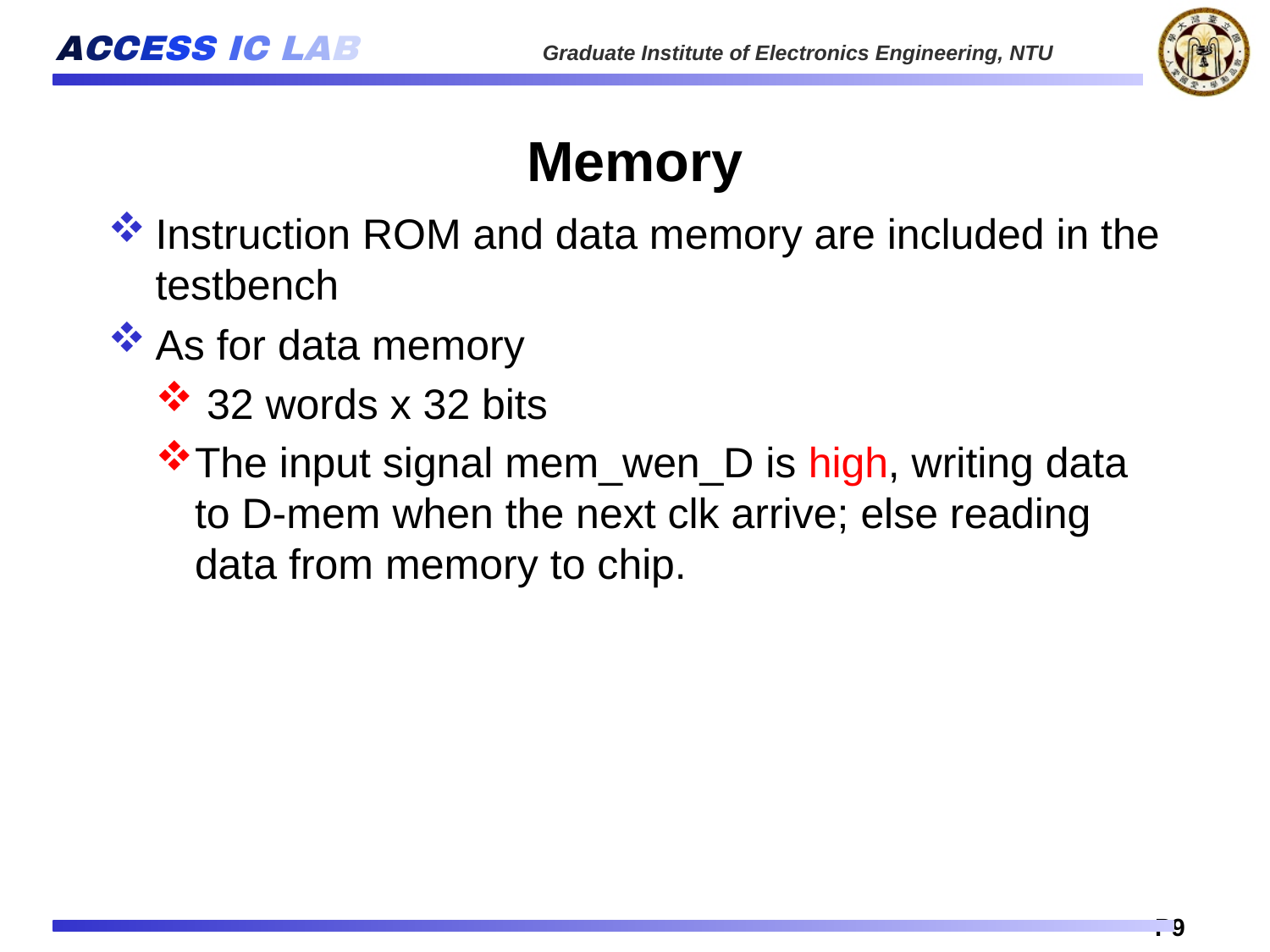

pp. 9
# Memory
Instruction ROM and data memory are included in the testbench
As for data memory
 32 words x 32 bits
The input signal mem_wen_D is high, writing data to D-mem when the next clk arrive; else reading data from memory to chip.